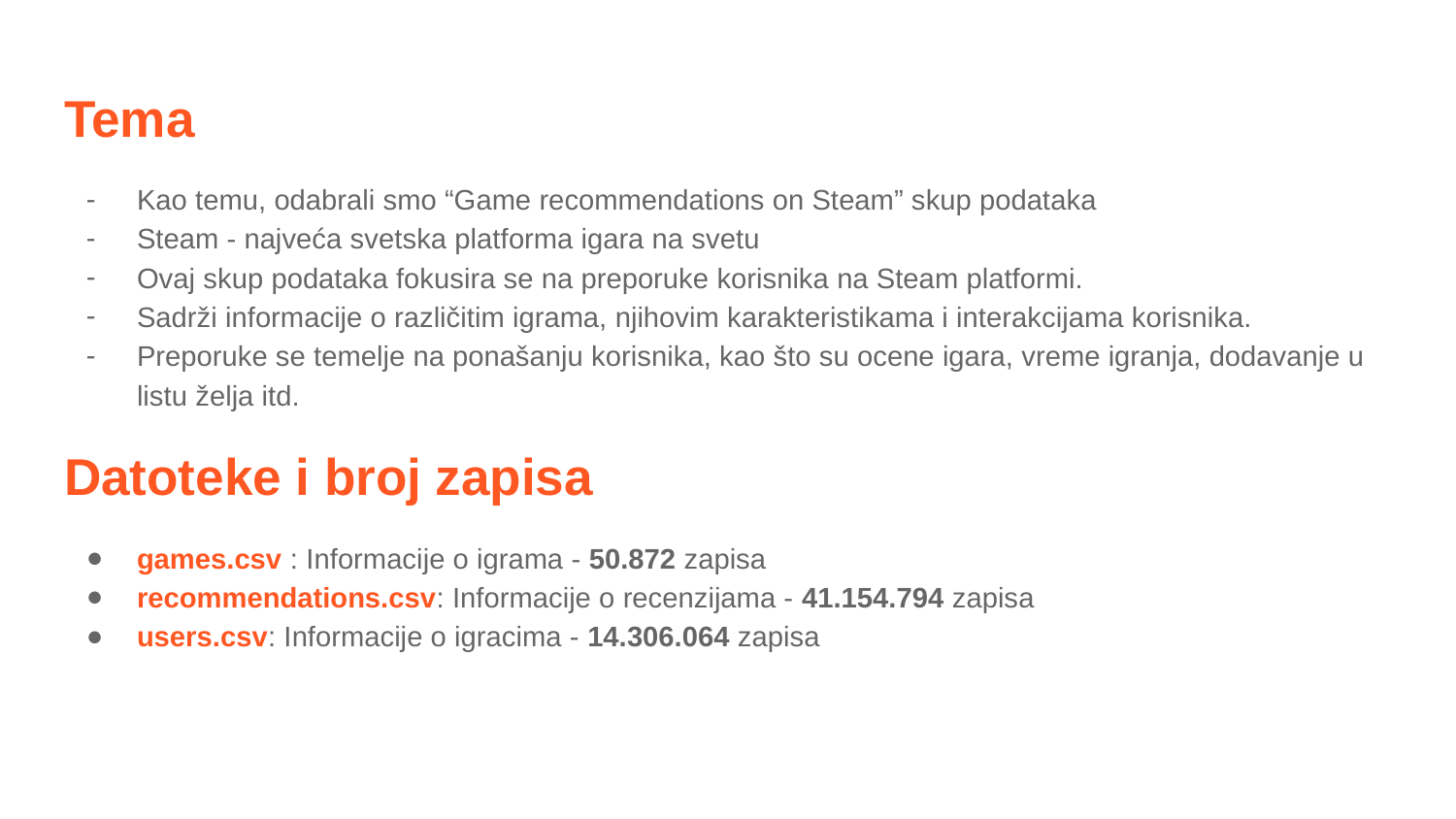

# Tema
Kao temu, odabrali smo “Game recommendations on Steam” skup podataka
Steam - najveća svetska platforma igara na svetu
Ovaj skup podataka fokusira se na preporuke korisnika na Steam platformi.
Sadrži informacije o različitim igrama, njihovim karakteristikama i interakcijama korisnika.
Preporuke se temelje na ponašanju korisnika, kao što su ocene igara, vreme igranja, dodavanje u listu želja itd.
Datoteke i broj zapisa
games.csv : Informacije o igrama - 50.872 zapisa
recommendations.csv: Informacije o recenzijama - 41.154.794 zapisa
users.csv: Informacije o igracima - 14.306.064 zapisa